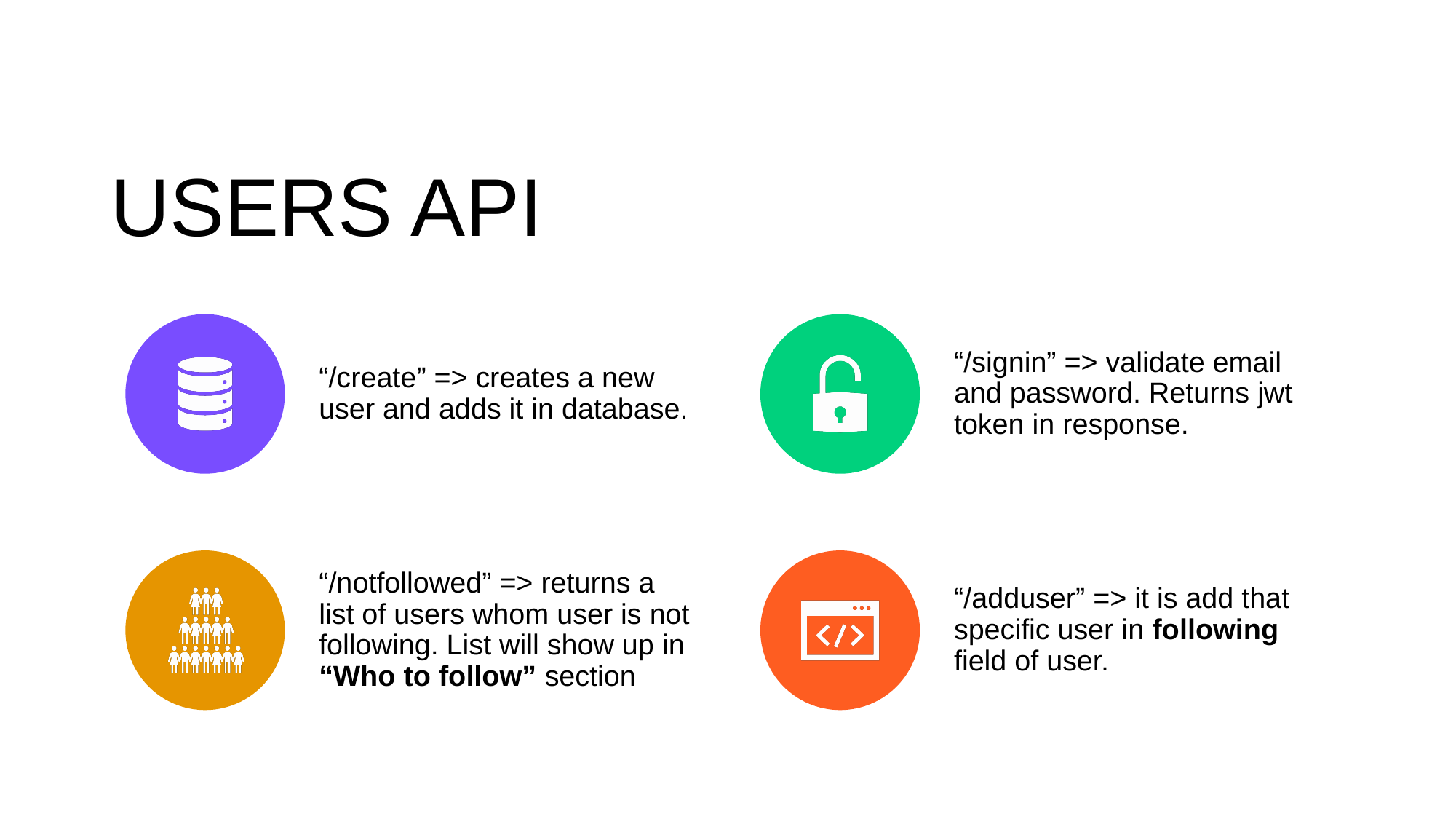

# USERS API
“/create” => creates a new user and adds it in database.
“/signin” => validate email and password. Returns jwt token in response.
“/notfollowed” => returns a list of users whom user is not following. List will show up in “Who to follow” section
“/adduser” => it is add that specific user in following field of user.